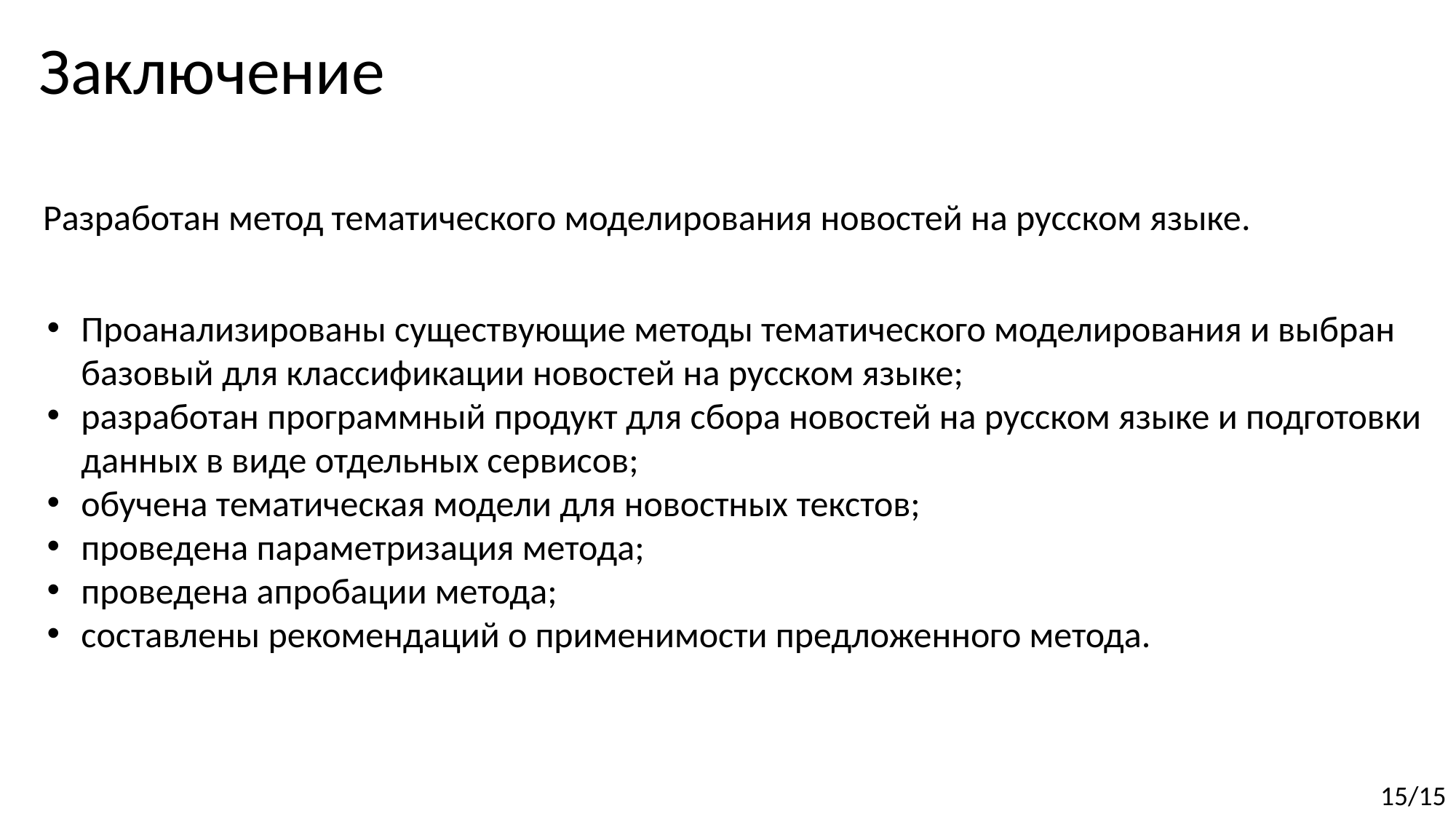

Заключение
Разработан метод тематического моделирования новостей на русском языке.

Проанализированы существующие методы тематического моделирования и выбран базовый для классификации новостей на русском языке;
разработан программный продукт для сбора новостей на русском языке и подготовки данных в виде отдельных сервисов;
обучена тематическая модели для новостных текстов;
проведена параметризация метода;
проведена апробации метода;
составлены рекомендаций о применимости предложенного метода.
15/15